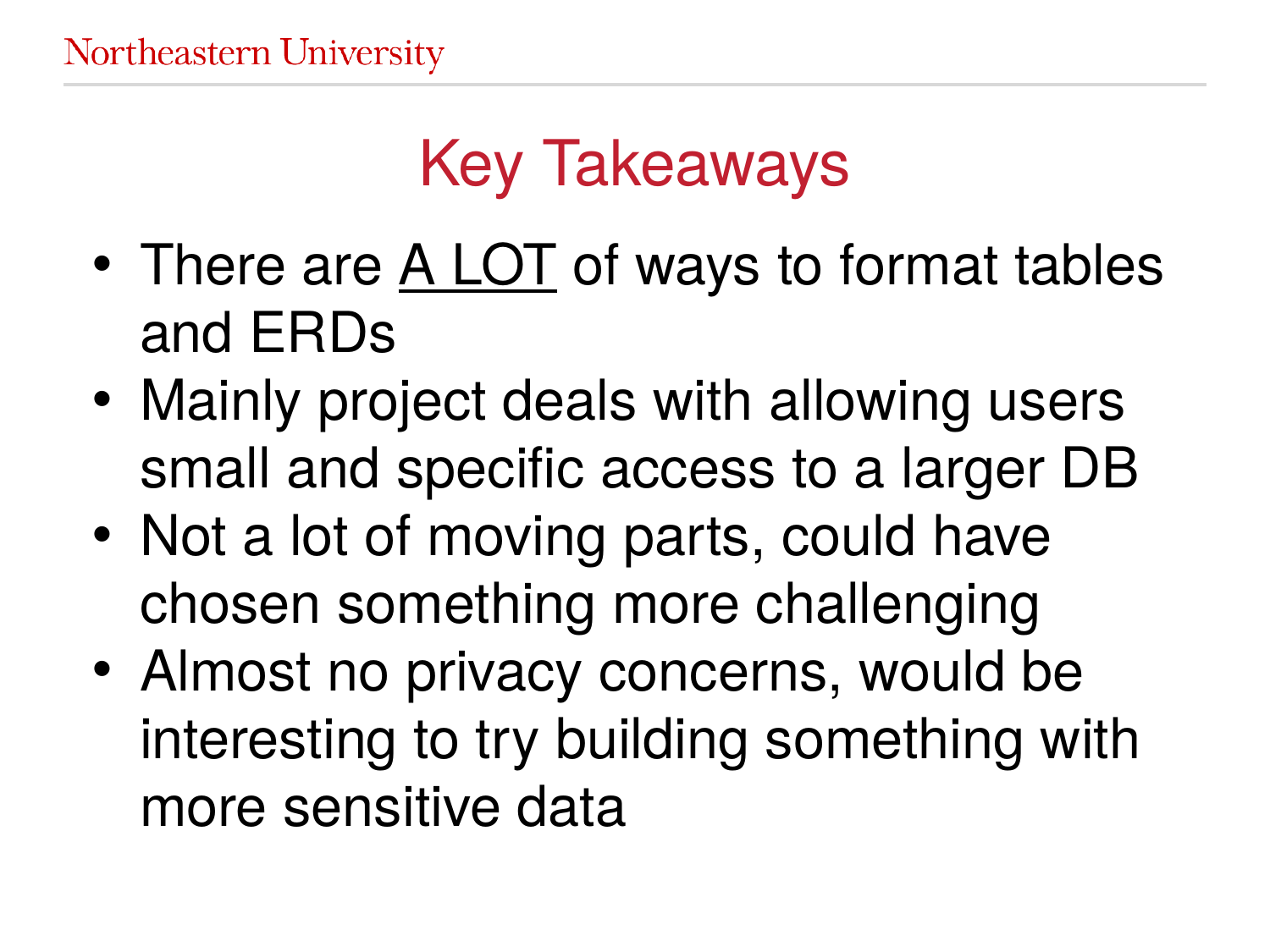

# Key Takeaways
There are A LOT of ways to format tables and ERDs
Mainly project deals with allowing users small and specific access to a larger DB
Not a lot of moving parts, could have chosen something more challenging
Almost no privacy concerns, would be interesting to try building something with more sensitive data